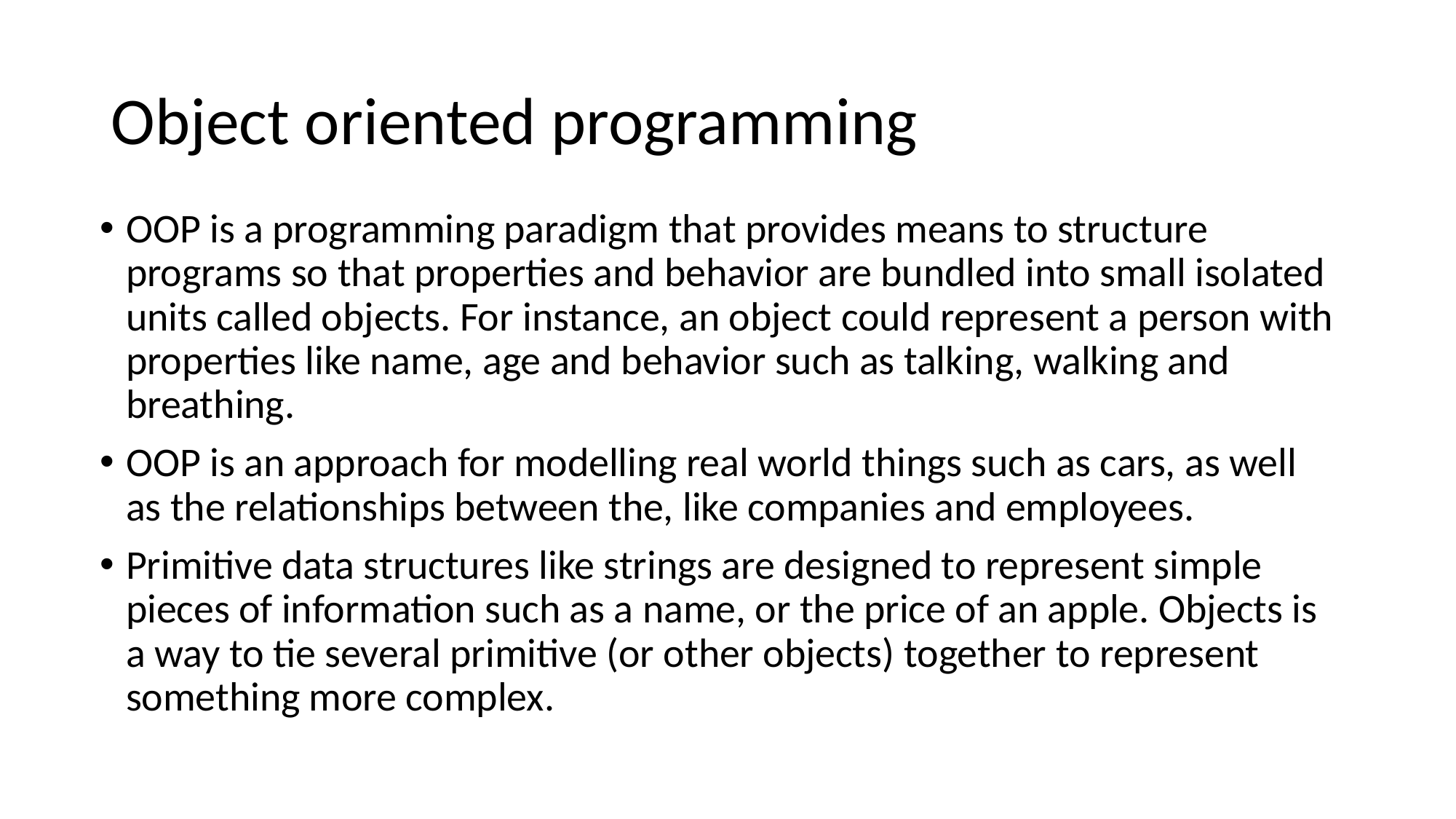

# Object oriented programming
OOP is a programming paradigm that provides means to structure programs so that properties and behavior are bundled into small isolated units called objects. For instance, an object could represent a person with properties like name, age and behavior such as talking, walking and breathing.
OOP is an approach for modelling real world things such as cars, as well as the relationships between the, like companies and employees.
Primitive data structures like strings are designed to represent simple pieces of information such as a name, or the price of an apple. Objects is a way to tie several primitive (or other objects) together to represent something more complex.